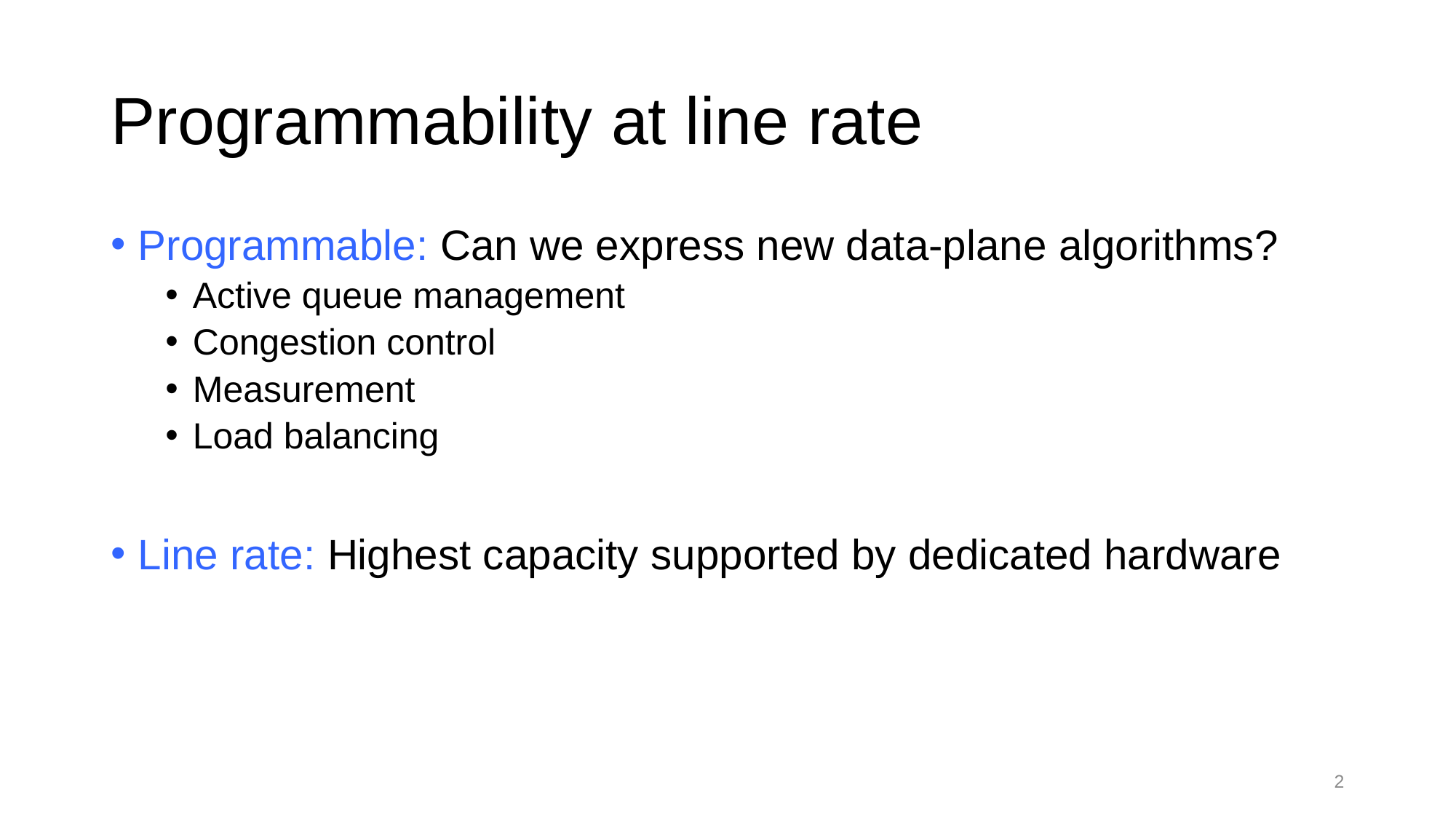

# Programmability at line rate
Programmable: Can we express new data-plane algorithms?
Active queue management
Congestion control
Measurement
Load balancing

Line rate: Highest capacity supported by dedicated hardware
2